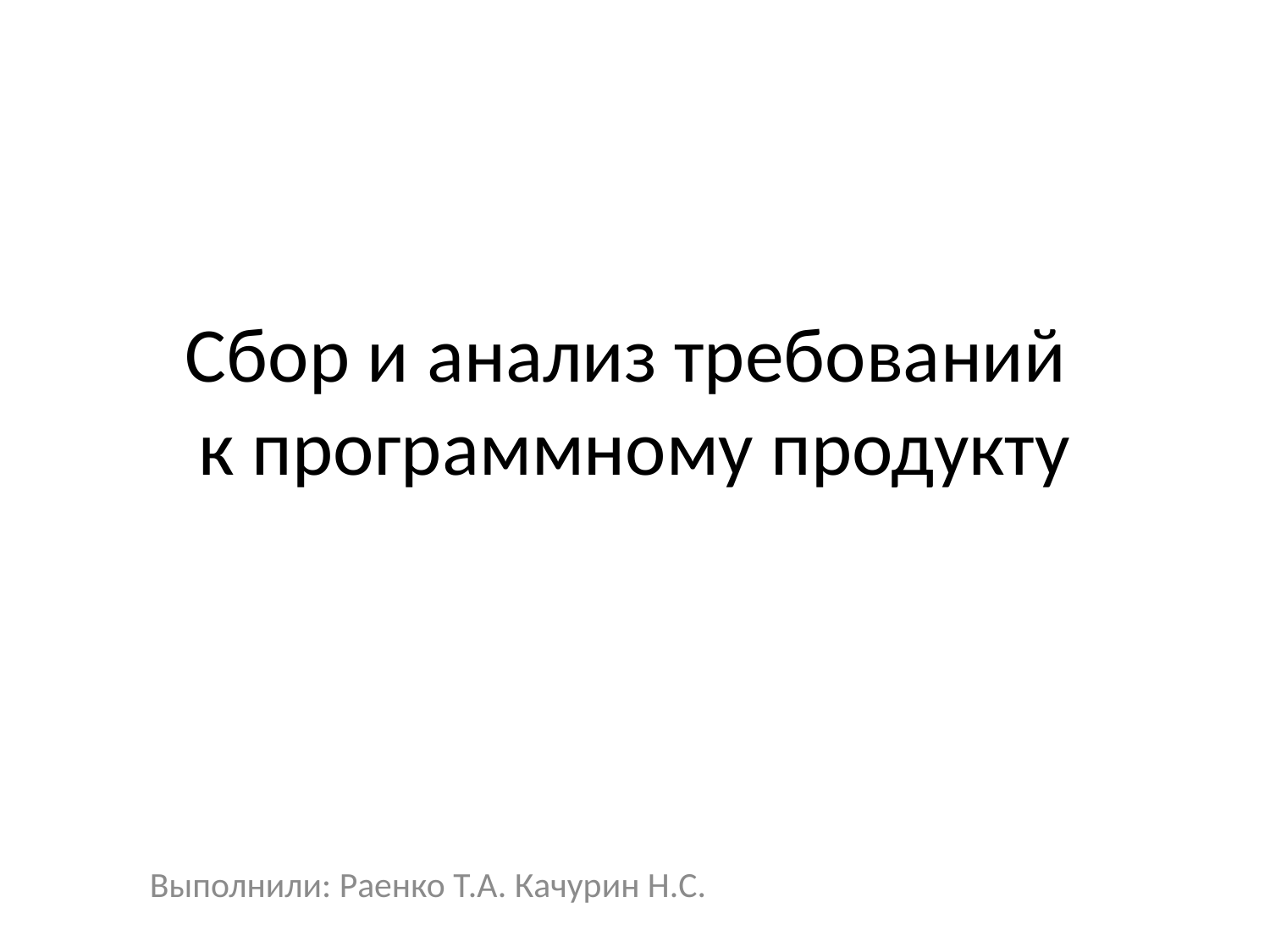

# Сбор и анализ требований к программному продукту
Выполнили: Раенко Т.А. Качурин Н.С.